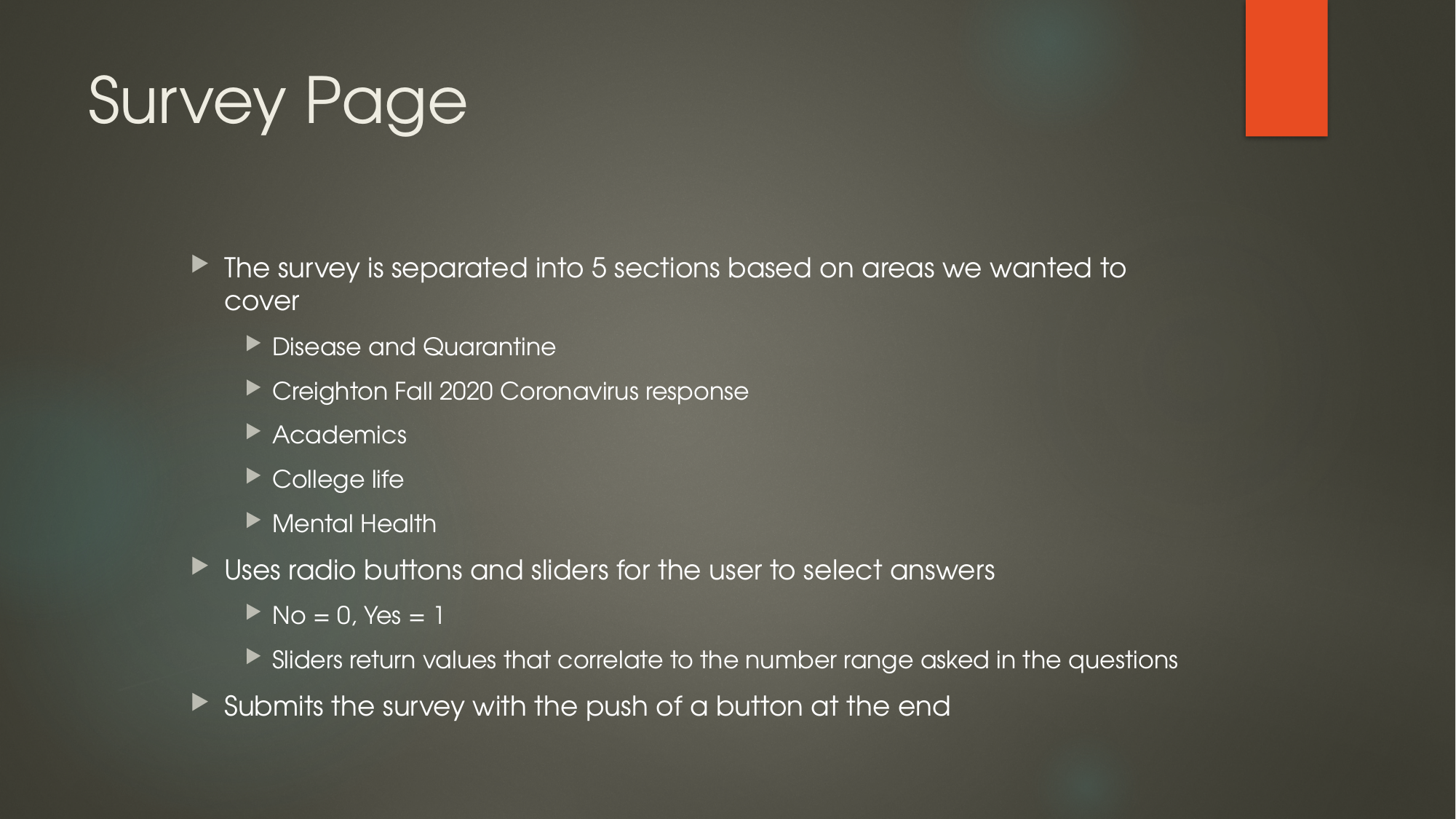

# Survey Page
The survey is separated into 5 sections based on areas we wanted to cover
Disease and Quarantine
Creighton Fall 2020 Coronavirus response
Academics
College life
Mental Health
Uses radio buttons and sliders for the user to select answers
No = 0, Yes = 1
Sliders return values that correlate to the number range asked in the questions
Submits the survey with the push of a button at the end